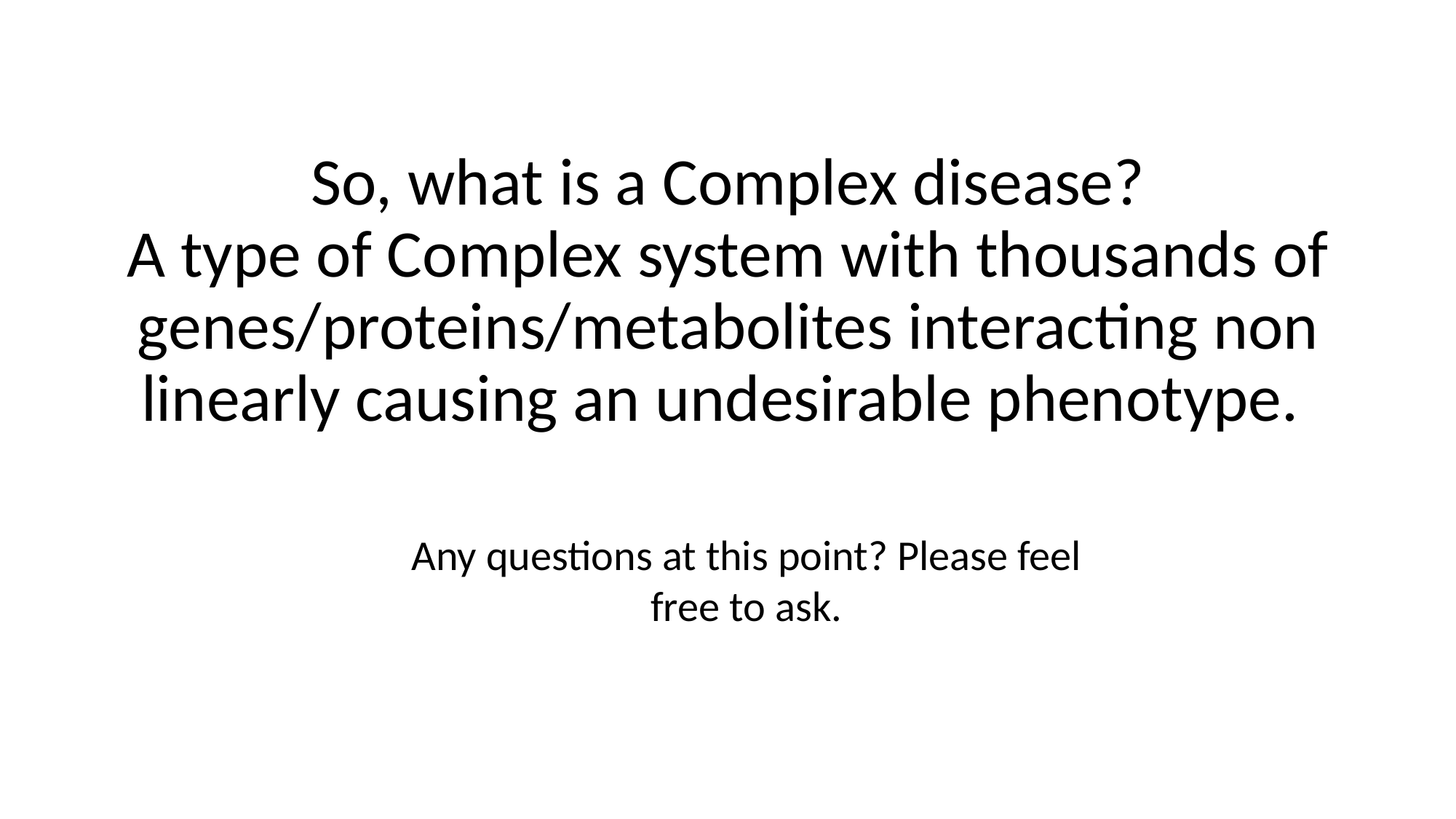

# So, what is a Complex disease? A type of Complex system with thousands of genes/proteins/metabolites interacting non linearly causing an undesirable phenotype.
Any questions at this point? Please feel free to ask.